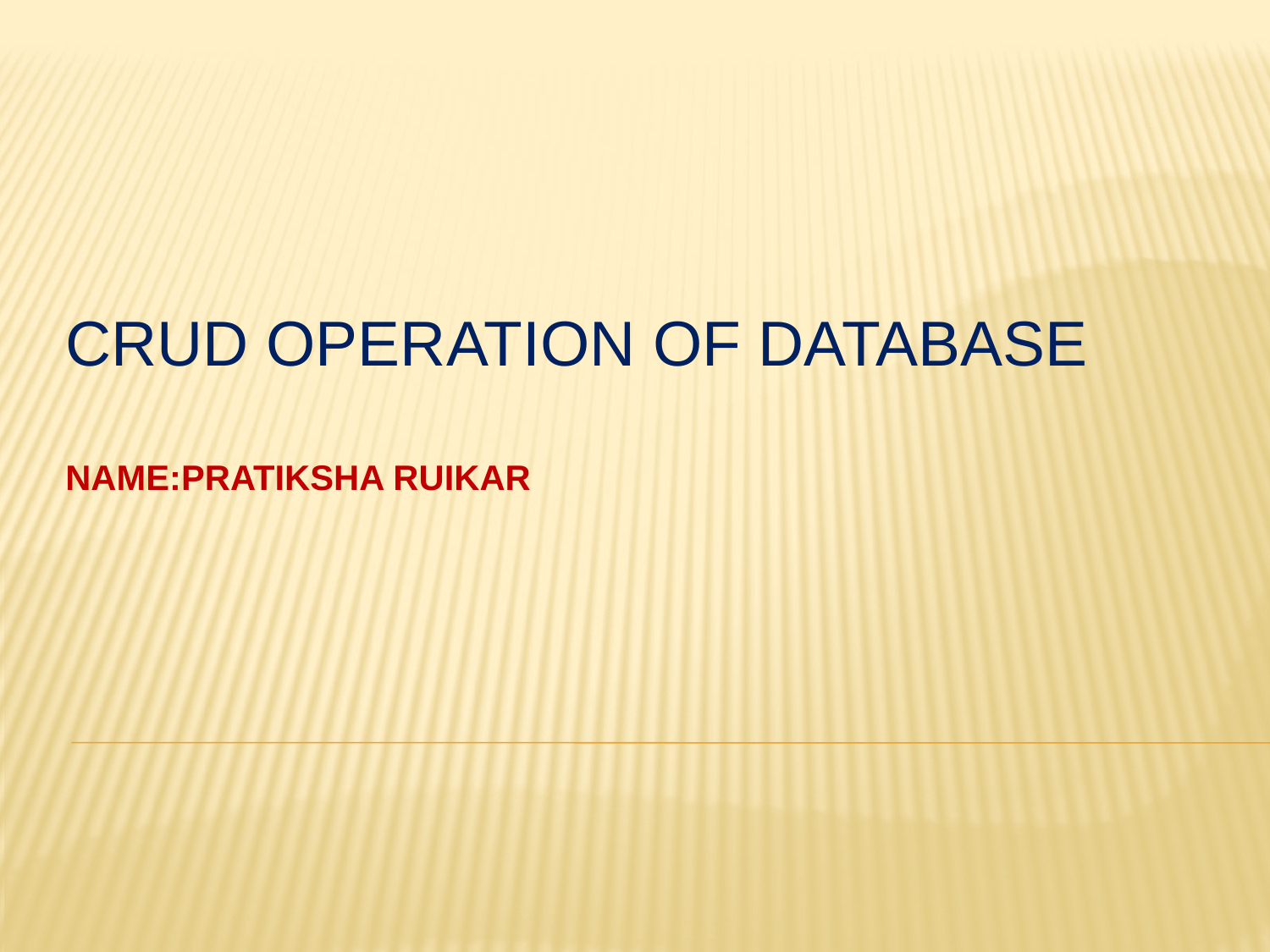

# CRUD operation of database name:PRATIKSHA RUIKAR